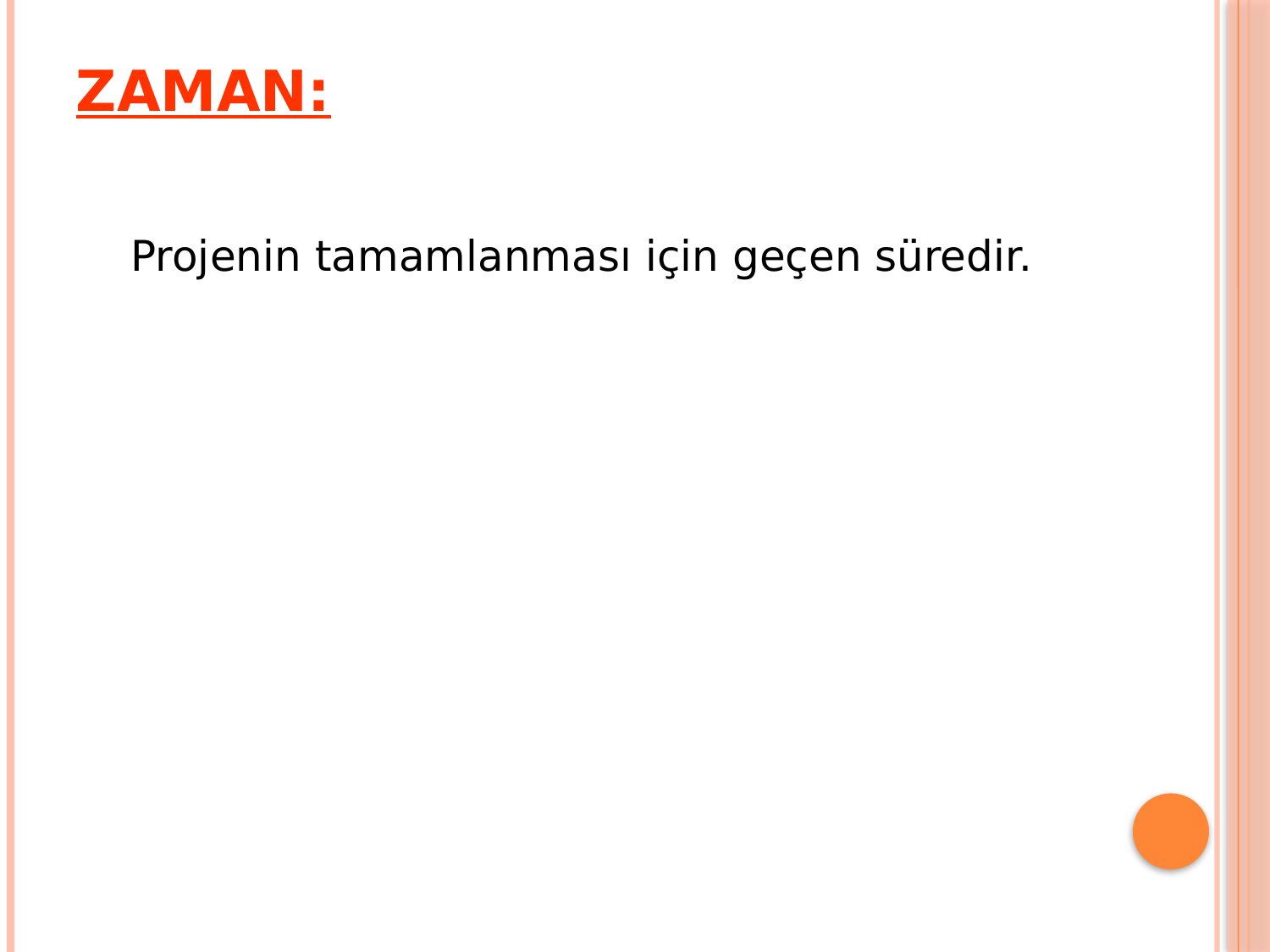

# Zaman:
Projenin tamamlanması için geçen süredir.